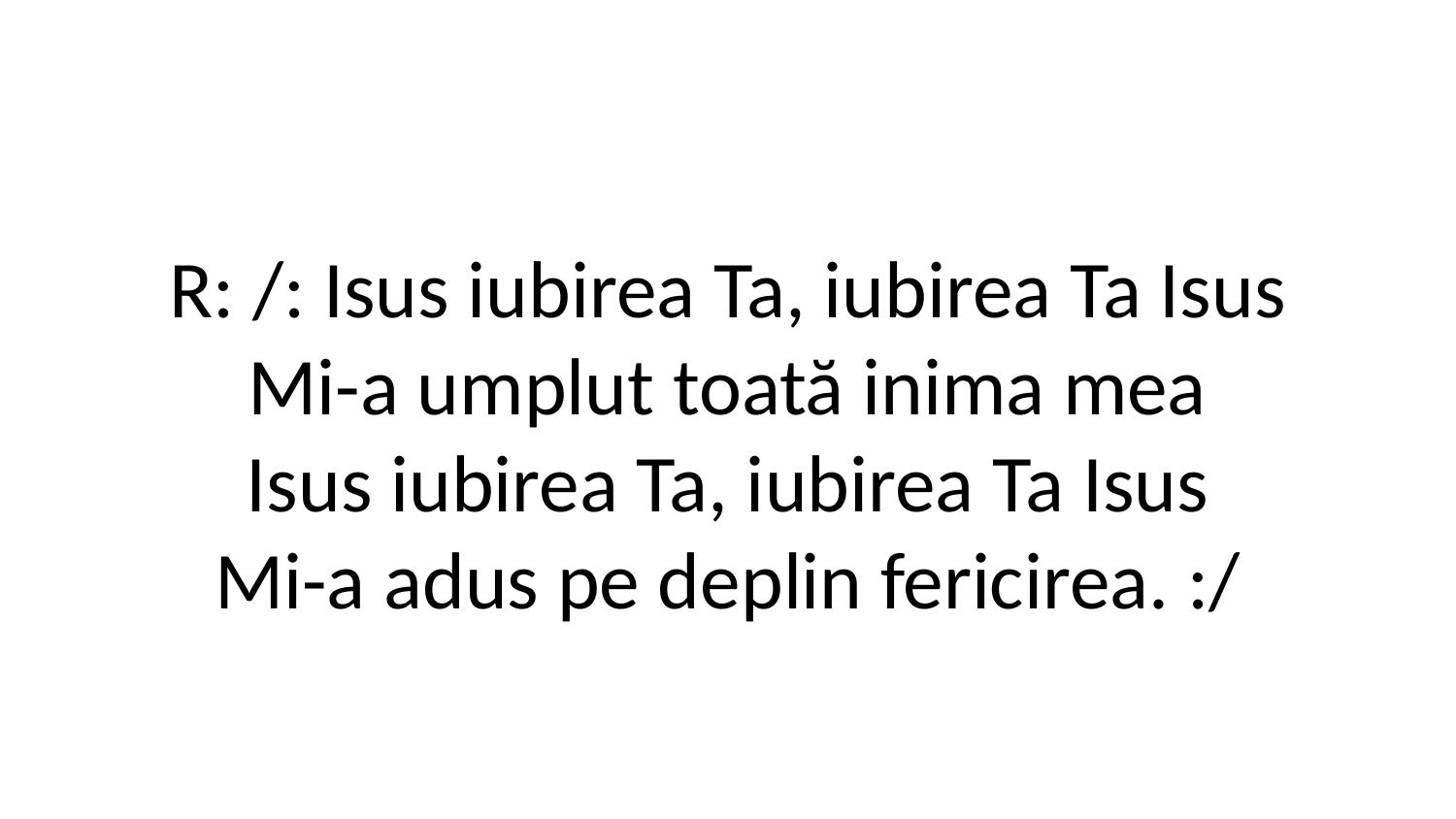

R: /: Isus iubirea Ta, iubirea Ta Isus
Mi-a umplut toată inima mea
Isus iubirea Ta, iubirea Ta Isus
Mi-a adus pe deplin fericirea. :/